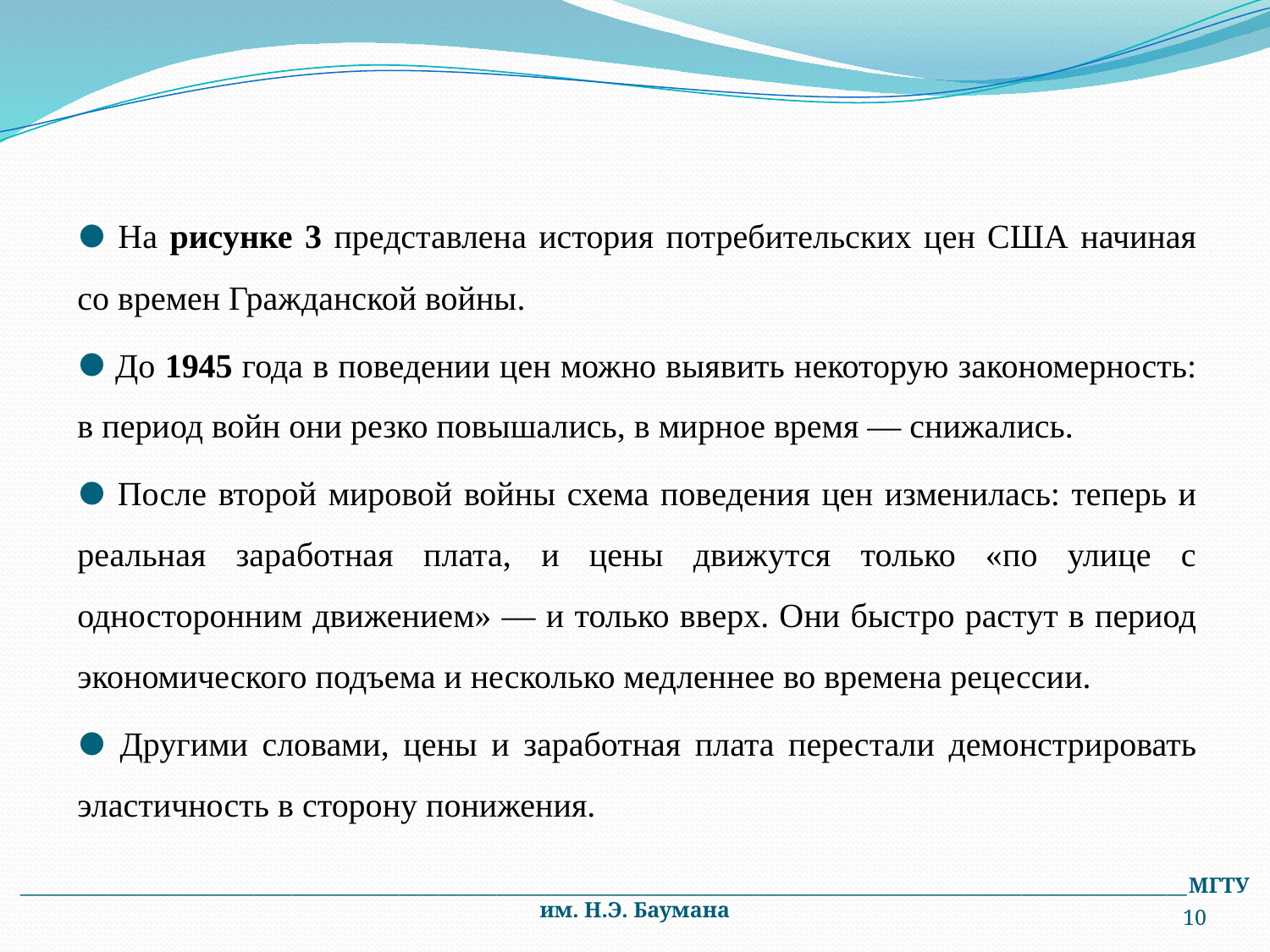

На рисунке 3 представлена история потребительских цен США начиная со времен Гражданской войны.
 До 1945 года в поведении цен можно выявить некоторую закономерность: в период войн они резко повышались, в мирное время — снижались.
 После второй мировой войны схема поведения цен изменилась: теперь и реальная заработная плата, и цены движутся только «по улице с односторонним движением» — и только вверх. Они быстро растут в период экономического подъема и несколько медленнее во времена рецессии.
 Другими словами, цены и заработная плата перестали демонстрировать эластичность в сторону понижения.

10
________________________________________________________________________________________________________________________МГТУ им. Н.Э. Баумана